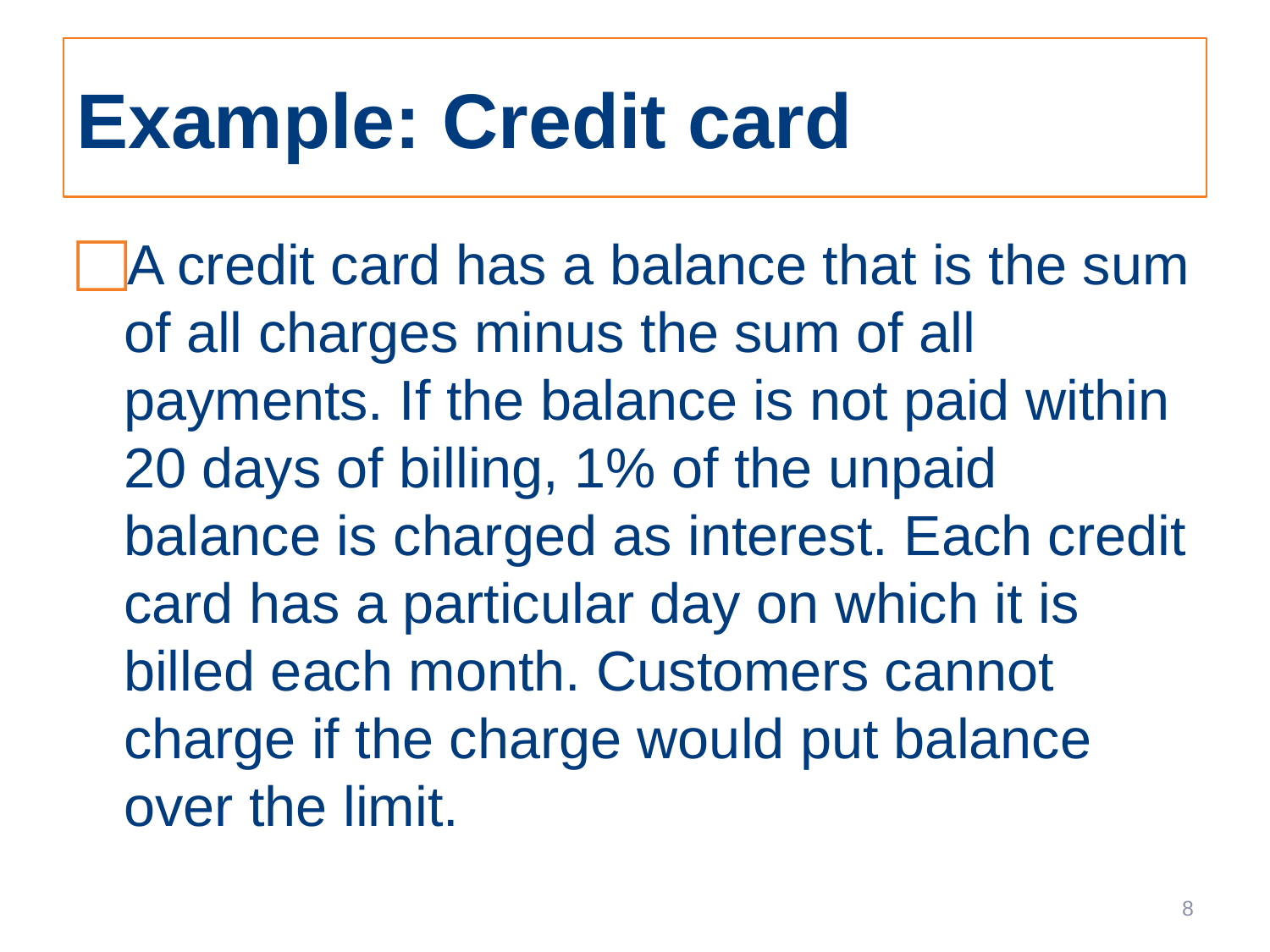

# Example: Credit card
A credit card has a balance that is the sum of all charges minus the sum of all payments. If the balance is not paid within 20 days of billing, 1% of the unpaid balance is charged as interest. Each credit card has a particular day on which it is billed each month. Customers cannot charge if the charge would put balance over the limit.
8